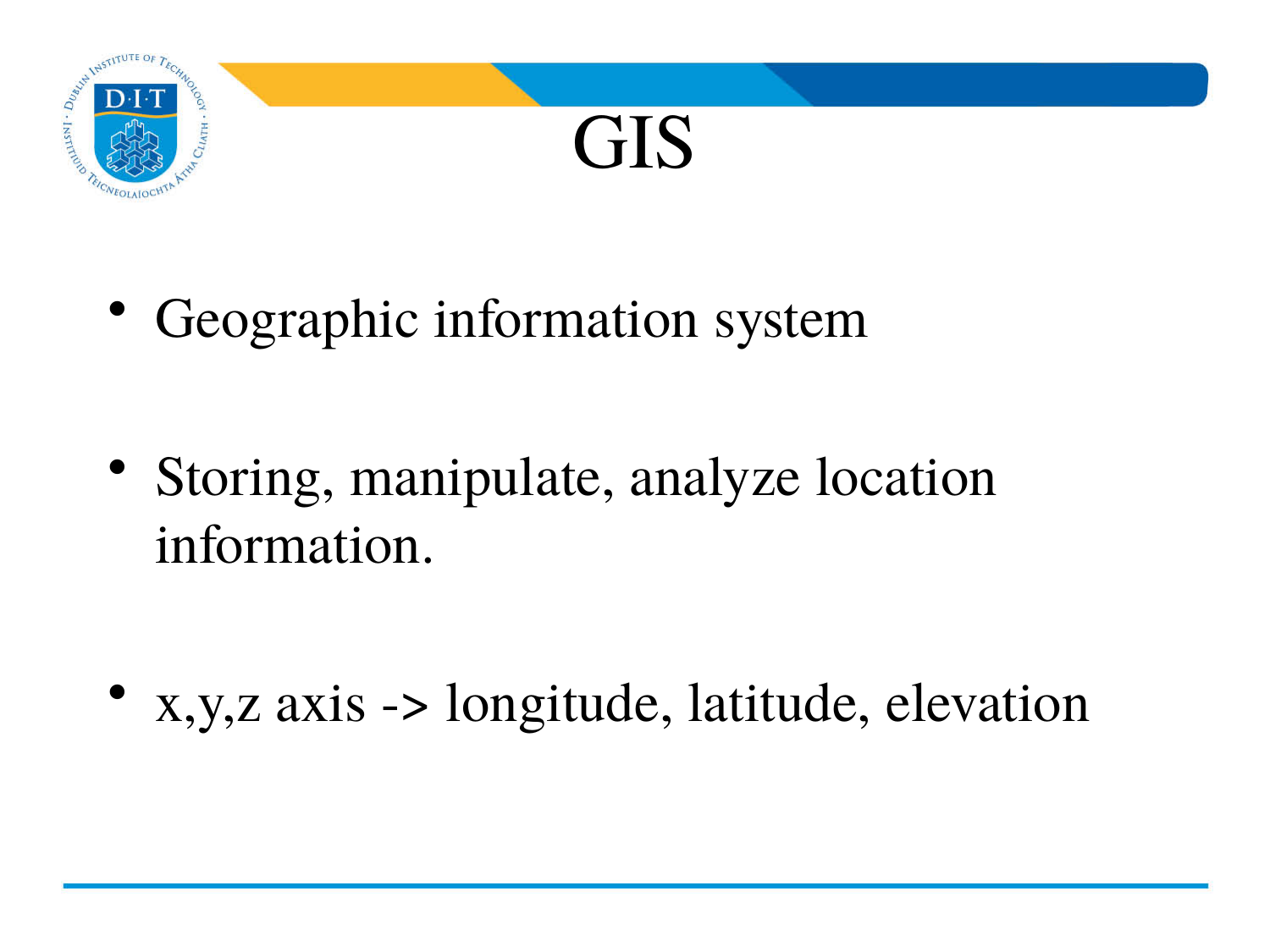

# GIS
Geographic information system

Storing, manipulate, analyze location information.

x,y,z axis -> longitude, latitude, elevation